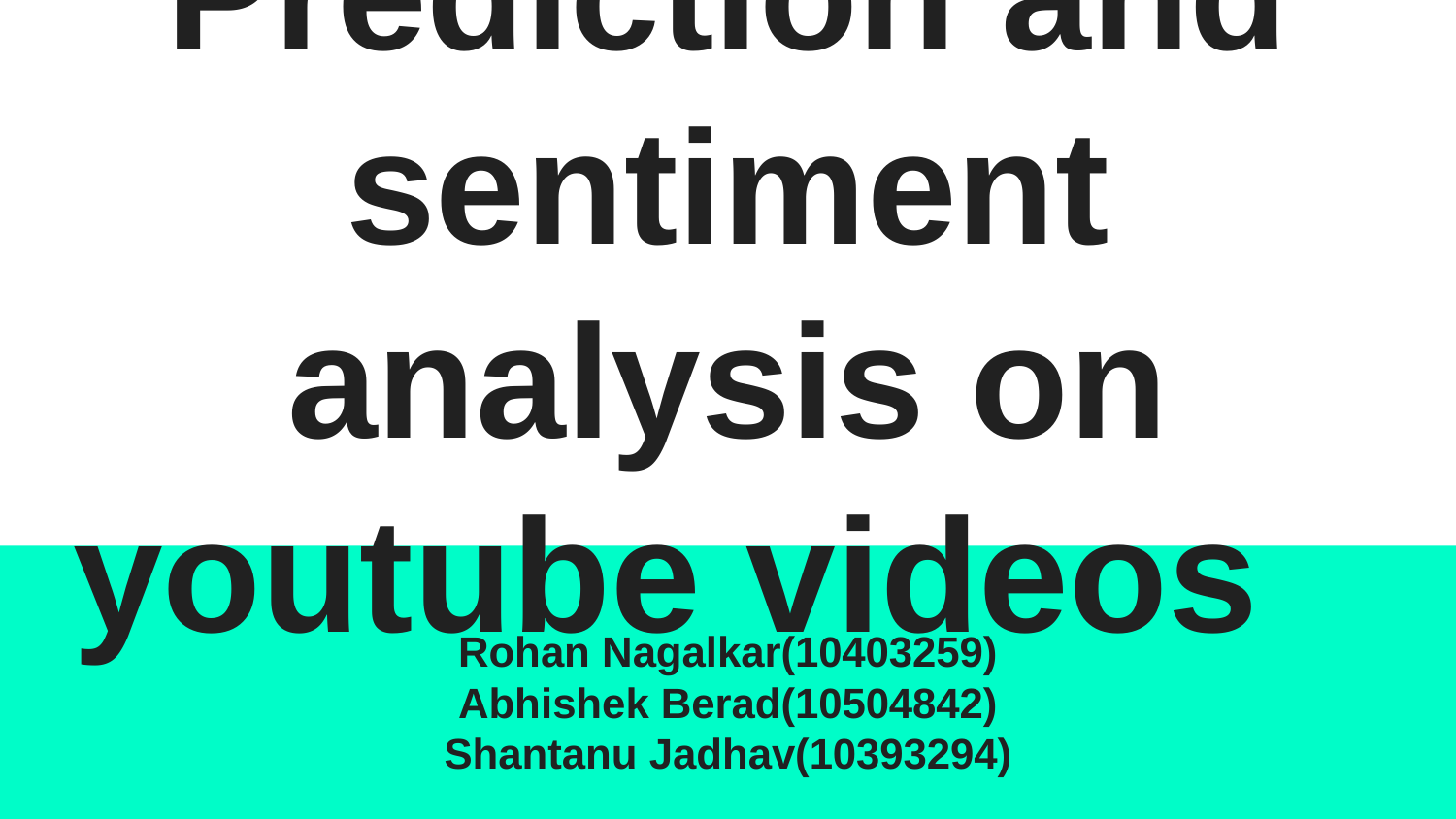

# Prediction and sentiment analysis on youtube videos

Rohan Nagalkar(10403259)
Abhishek Berad(10504842)
Shantanu Jadhav(10393294)